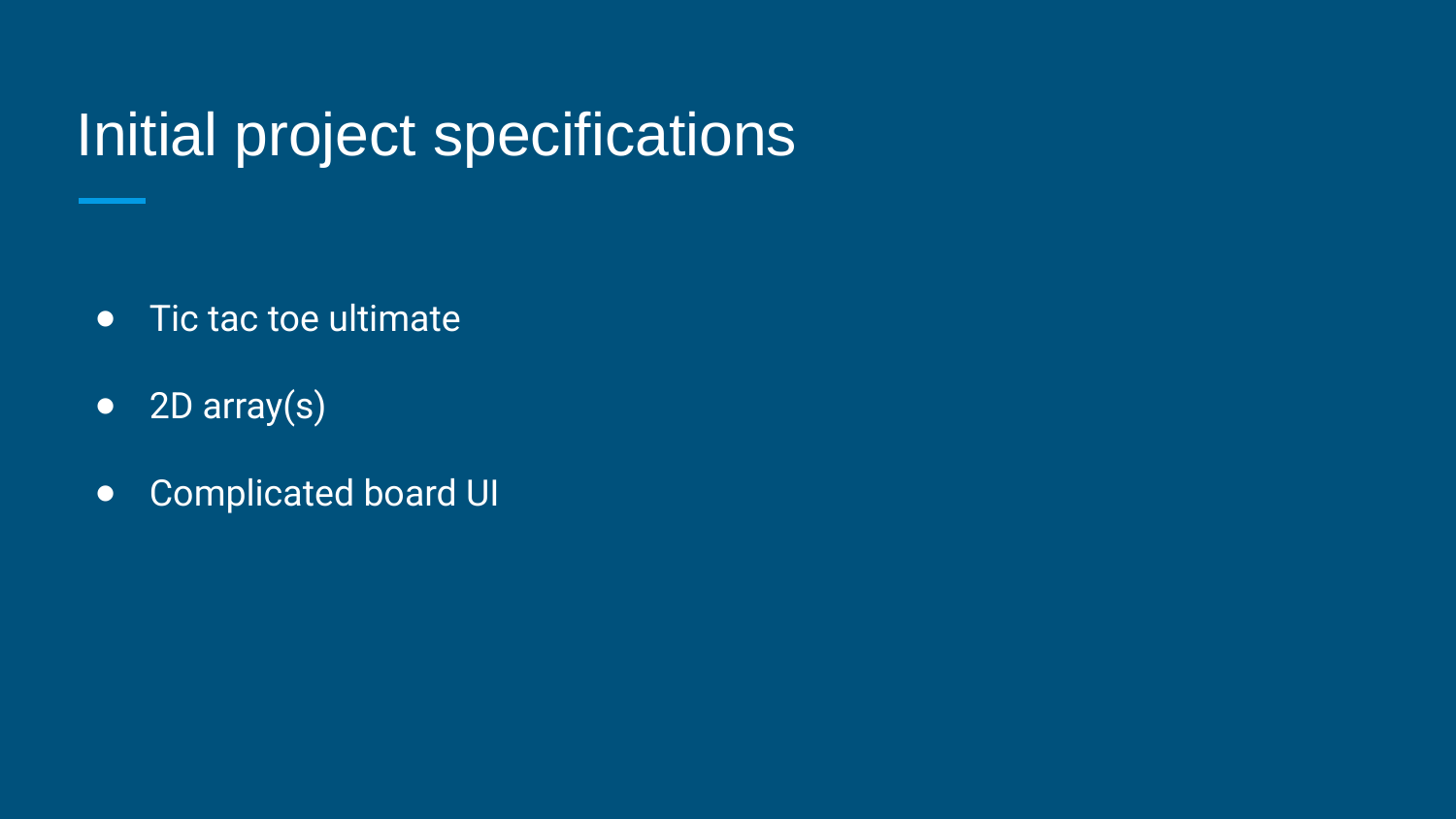

# Initial project specifications
Tic tac toe ultimate
2D array(s)
Complicated board UI